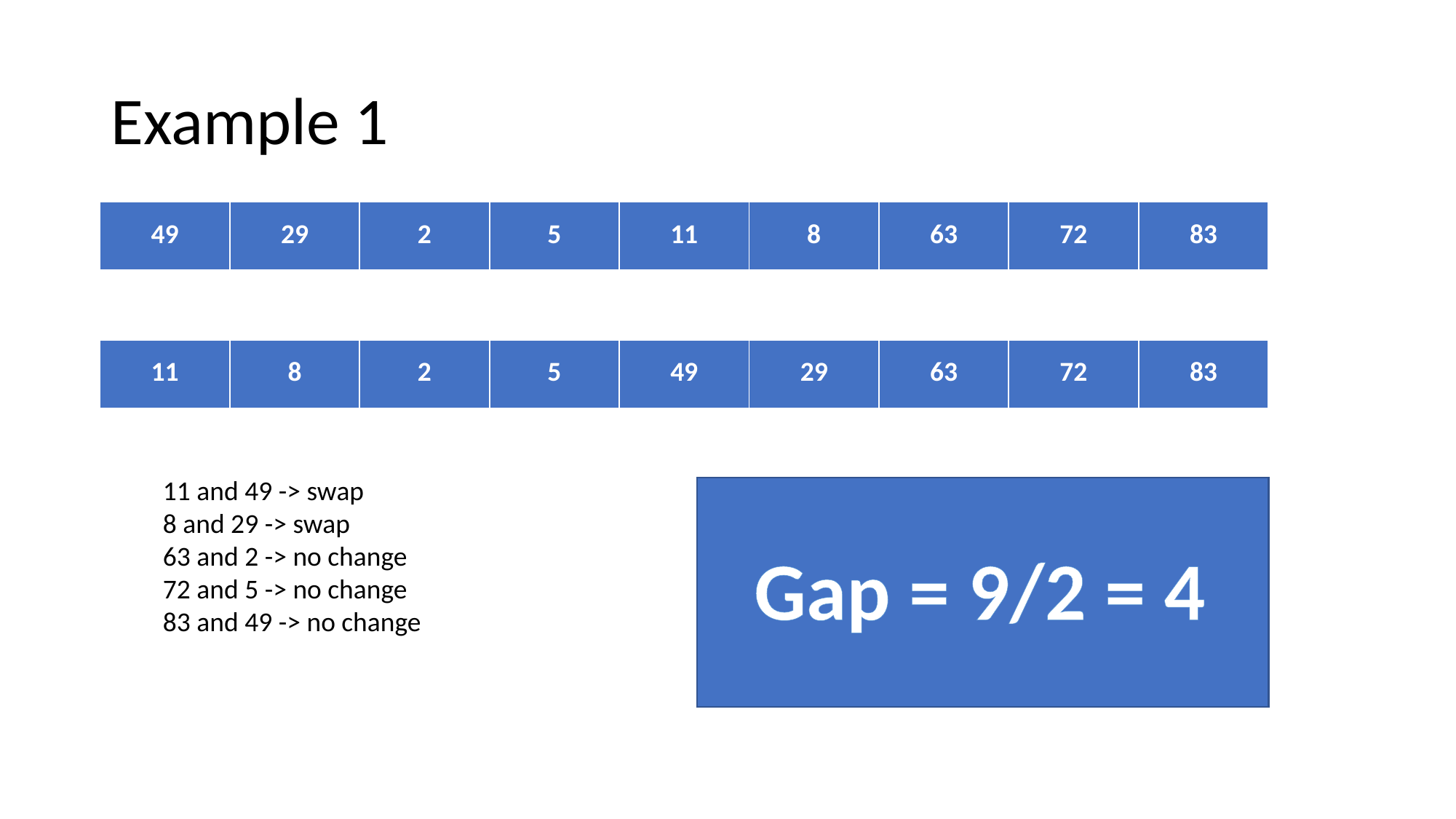

# Example 1
| 49 | 29 | 2 | 5 | 11 | 8 | 63 | 72 | 83 |
| --- | --- | --- | --- | --- | --- | --- | --- | --- |
| 11 | 8 | 2 | 5 | 49 | 29 | 63 | 72 | 83 |
| --- | --- | --- | --- | --- | --- | --- | --- | --- |
11 and 49 -> swap
8 and 29 -> swap
63 and 2 -> no change
72 and 5 -> no change
83 and 49 -> no change

Gap = 9/2 = 4